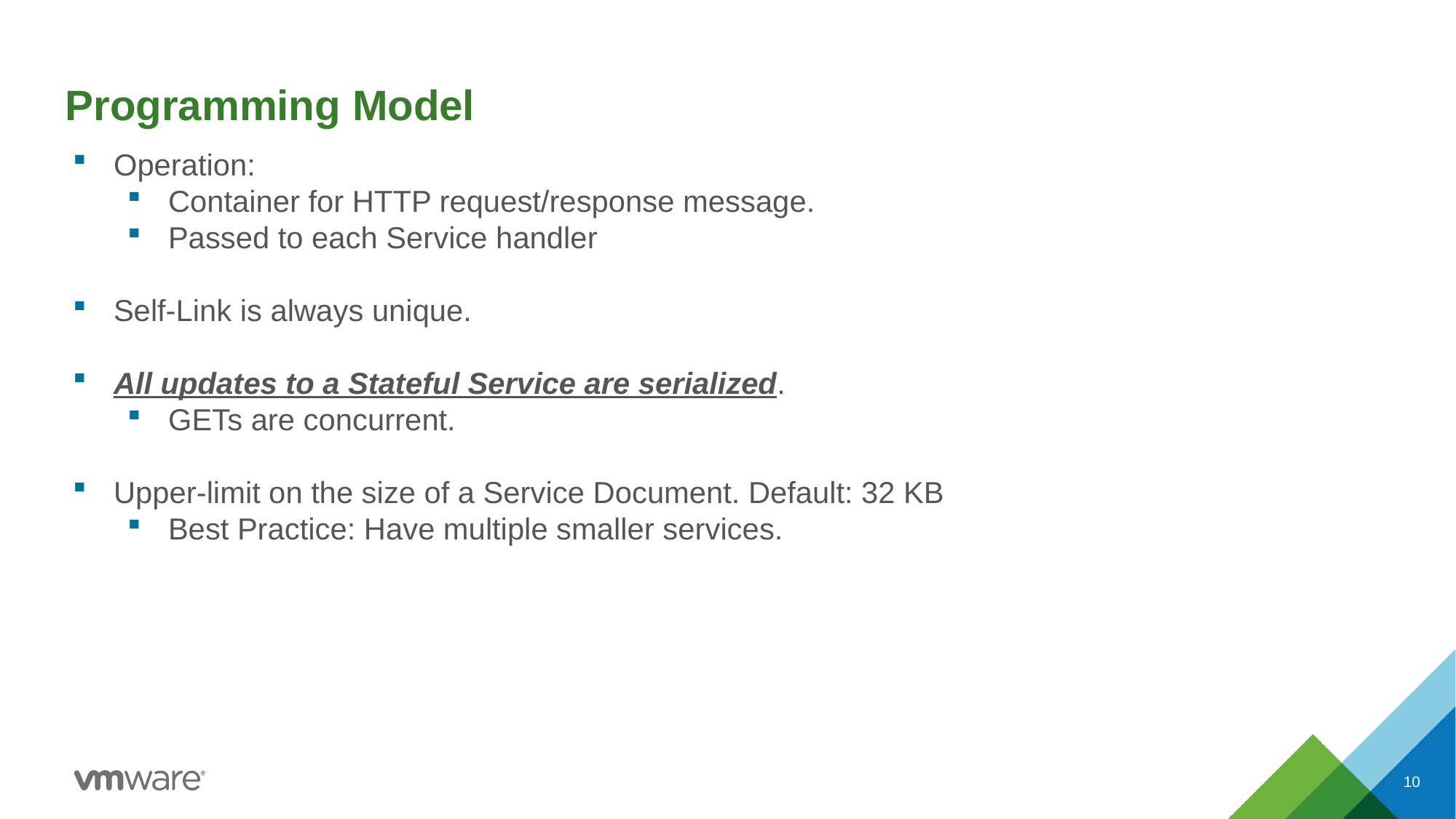

Programming Model
Operation:
Container for HTTP request/response message.
Passed to each Service handler

Self-Link is always unique.

All updates to a Stateful Service are serialized.
GETs are concurrent.

Upper-limit on the size of a Service Document. Default: 32 KB
Best Practice: Have multiple smaller services.

10